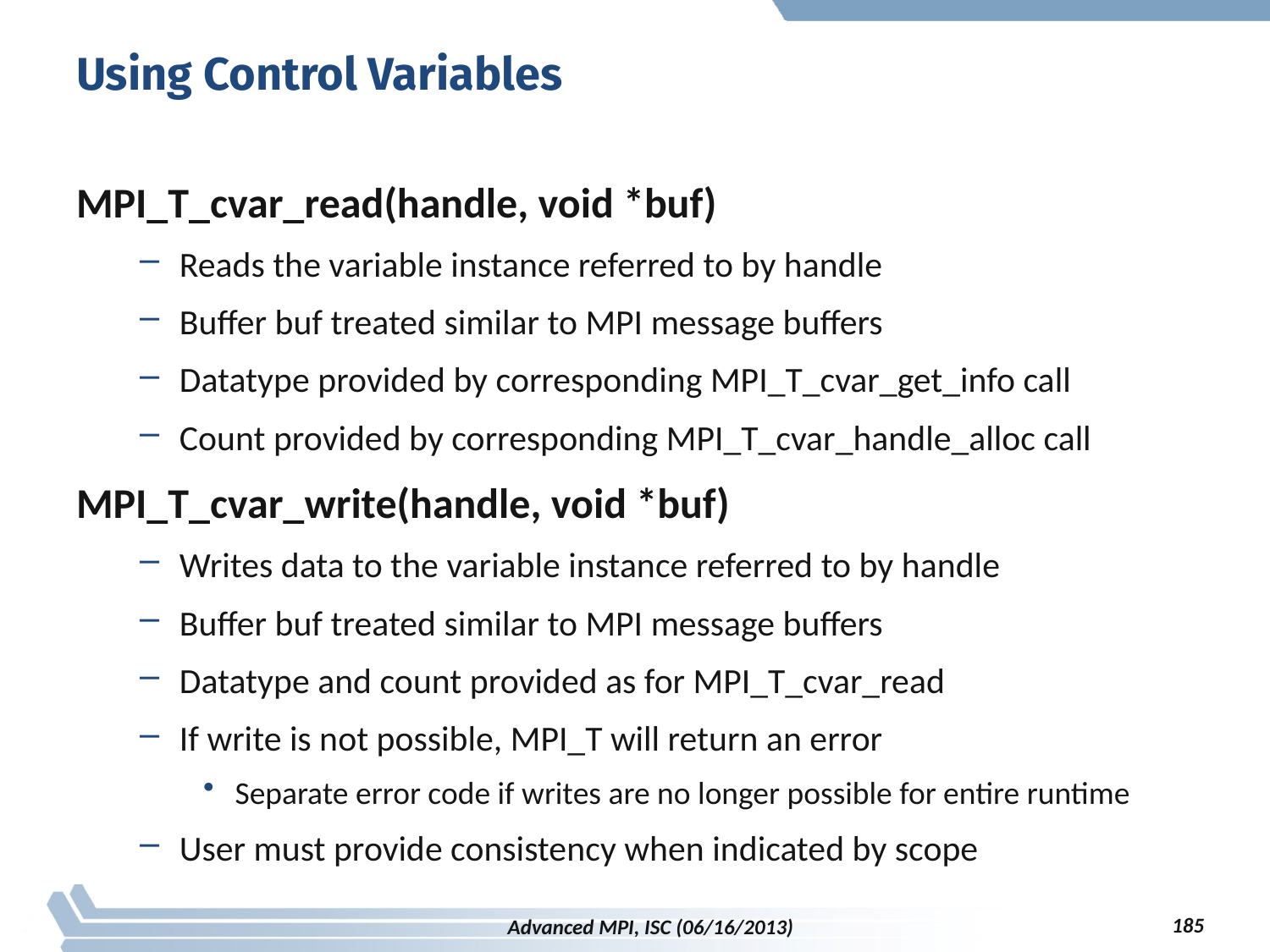

# Using Control Variables
MPI_T_cvar_read(handle, void *buf)
Reads the variable instance referred to by handle
Buffer buf treated similar to MPI message buffers
Datatype provided by corresponding MPI_T_cvar_get_info call
Count provided by corresponding MPI_T_cvar_handle_alloc call
MPI_T_cvar_write(handle, void *buf)
Writes data to the variable instance referred to by handle
Buffer buf treated similar to MPI message buffers
Datatype and count provided as for MPI_T_cvar_read
If write is not possible, MPI_T will return an error
Separate error code if writes are no longer possible for entire runtime
User must provide consistency when indicated by scope
185
Advanced MPI, ISC (06/16/2013)